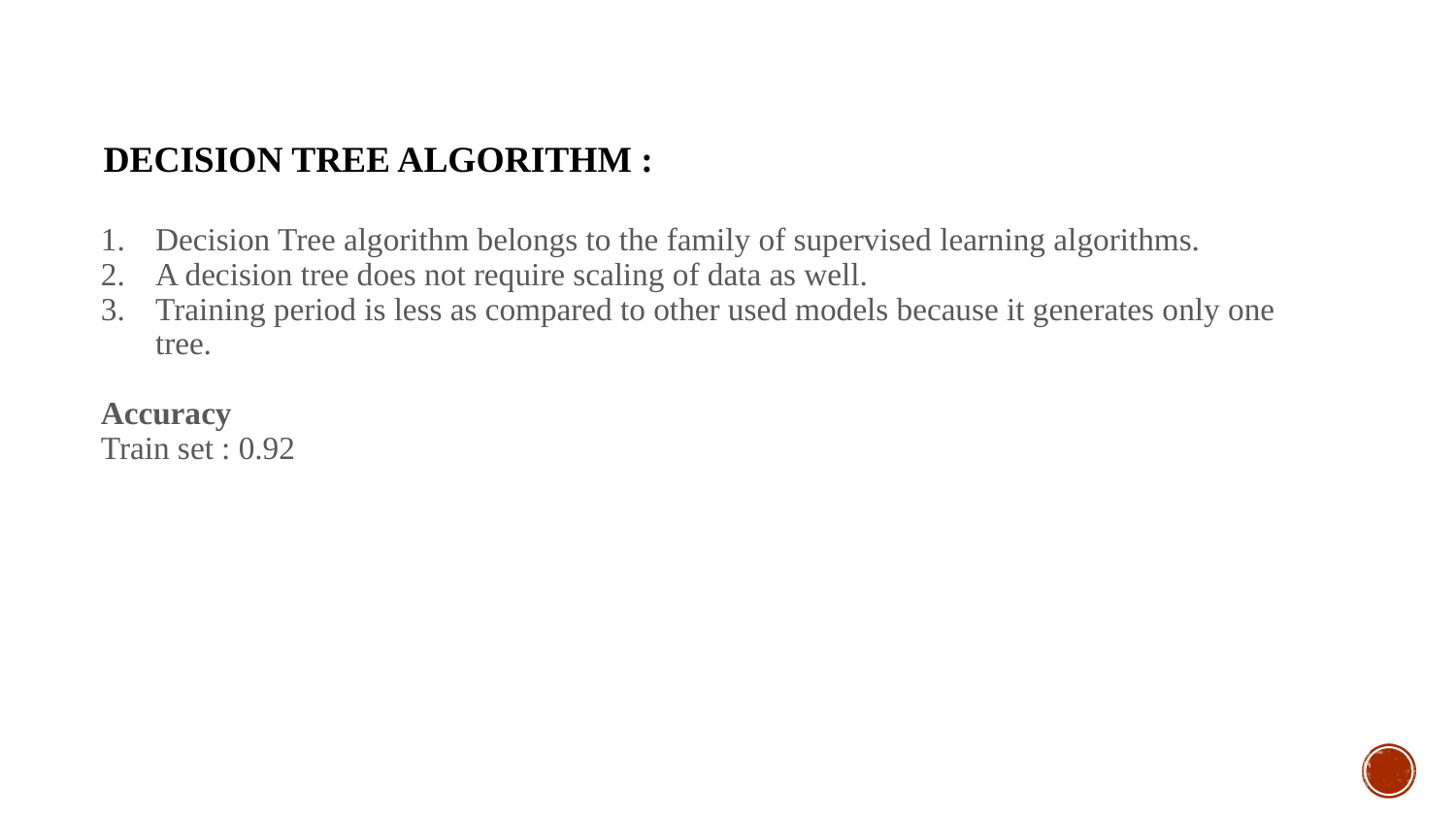

DECISION TREE ALGORITHM :

Decision Tree algorithm belongs to the family of supervised learning algorithms.
A decision tree does not require scaling of data as well.
Training period is less as compared to other used models because it generates only one tree.

Accuracy
Train set : 0.92